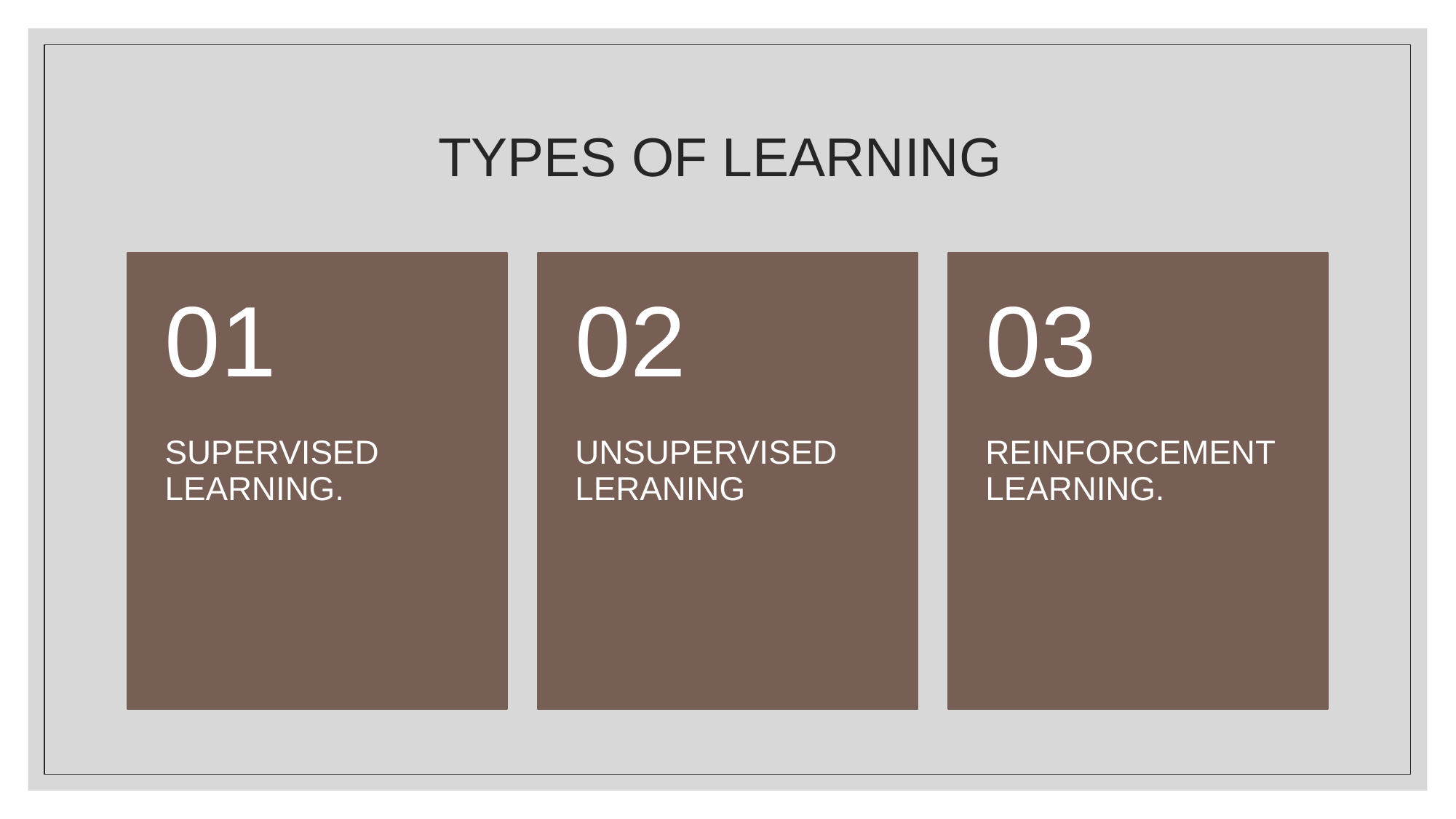

# TYPES OF LEARNING
SUPERVISED  LEARNING.
01
UNSUPERVISED  LERANING
02
REINFORCEMENT  LEARNING.
03